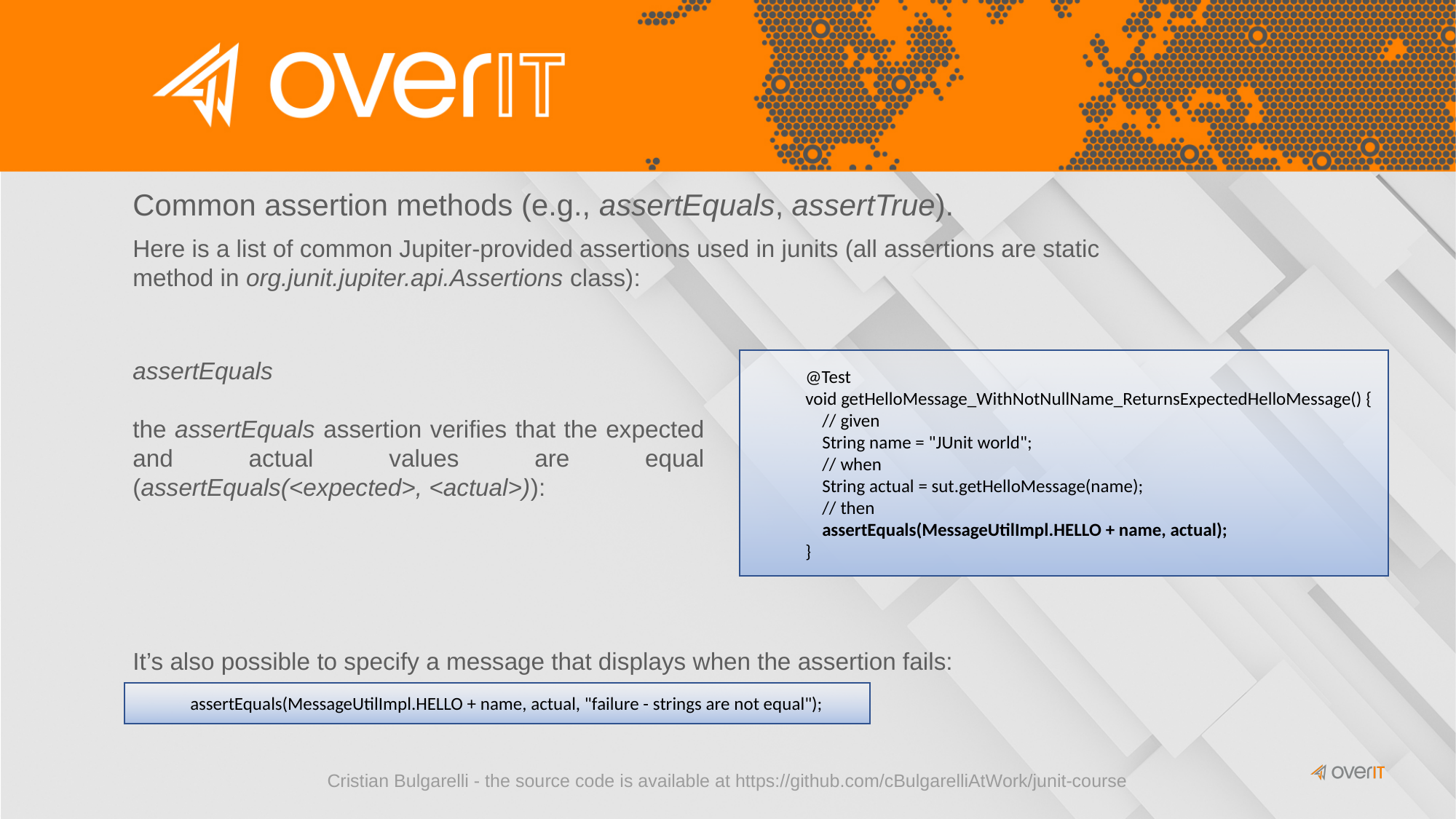

Common assertion methods (e.g., assertEquals, assertTrue).
Here is a list of common Jupiter-provided assertions used in junits (all assertions are static method in org.junit.jupiter.api.Assertions class):
assertEquals

the assertEquals assertion verifies that the expected and actual values are equal (assertEquals(<expected>, <actual>)):
@Test
void getHelloMessage_WithNotNullName_ReturnsExpectedHelloMessage() {
    // given
    String name = "JUnit world";
    // when
    String actual = sut.getHelloMessage(name);
    // then
    assertEquals(MessageUtilImpl.HELLO + name, actual);
}
It’s also possible to specify a message that displays when the assertion fails:
assertEquals(MessageUtilImpl.HELLO + name, actual, "failure - strings are not equal");
Cristian Bulgarelli - the source code is available at https://github.com/cBulgarelliAtWork/junit-course